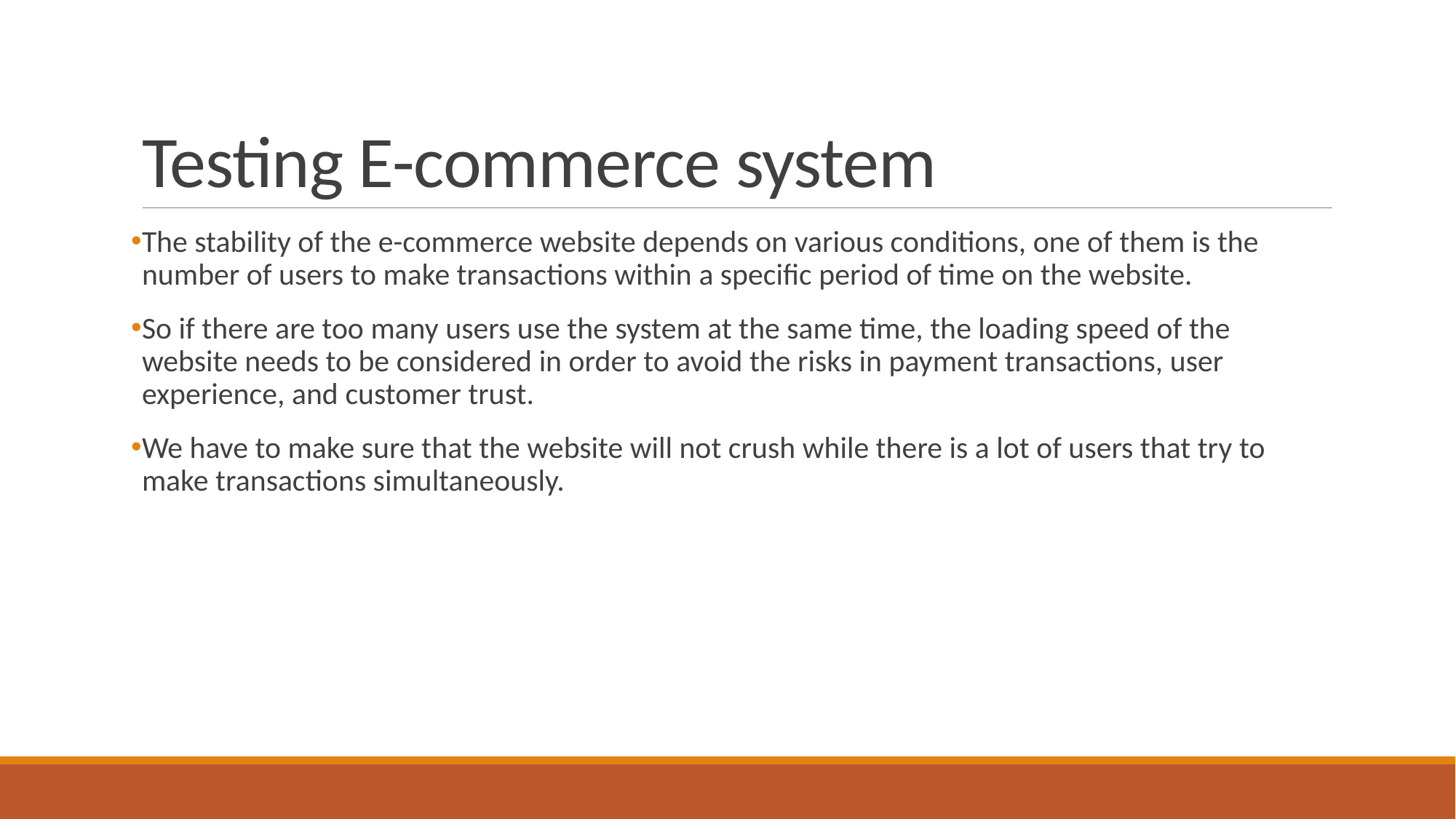

# Testing E-commerce system
The stability of the e-commerce website depends on various conditions, one of them is the number of users to make transactions within a specific period of time on the website.
So if there are too many users use the system at the same time, the loading speed of the website needs to be considered in order to avoid the risks in payment transactions, user experience, and customer trust.
We have to make sure that the website will not crush while there is a lot of users that try to make transactions simultaneously.